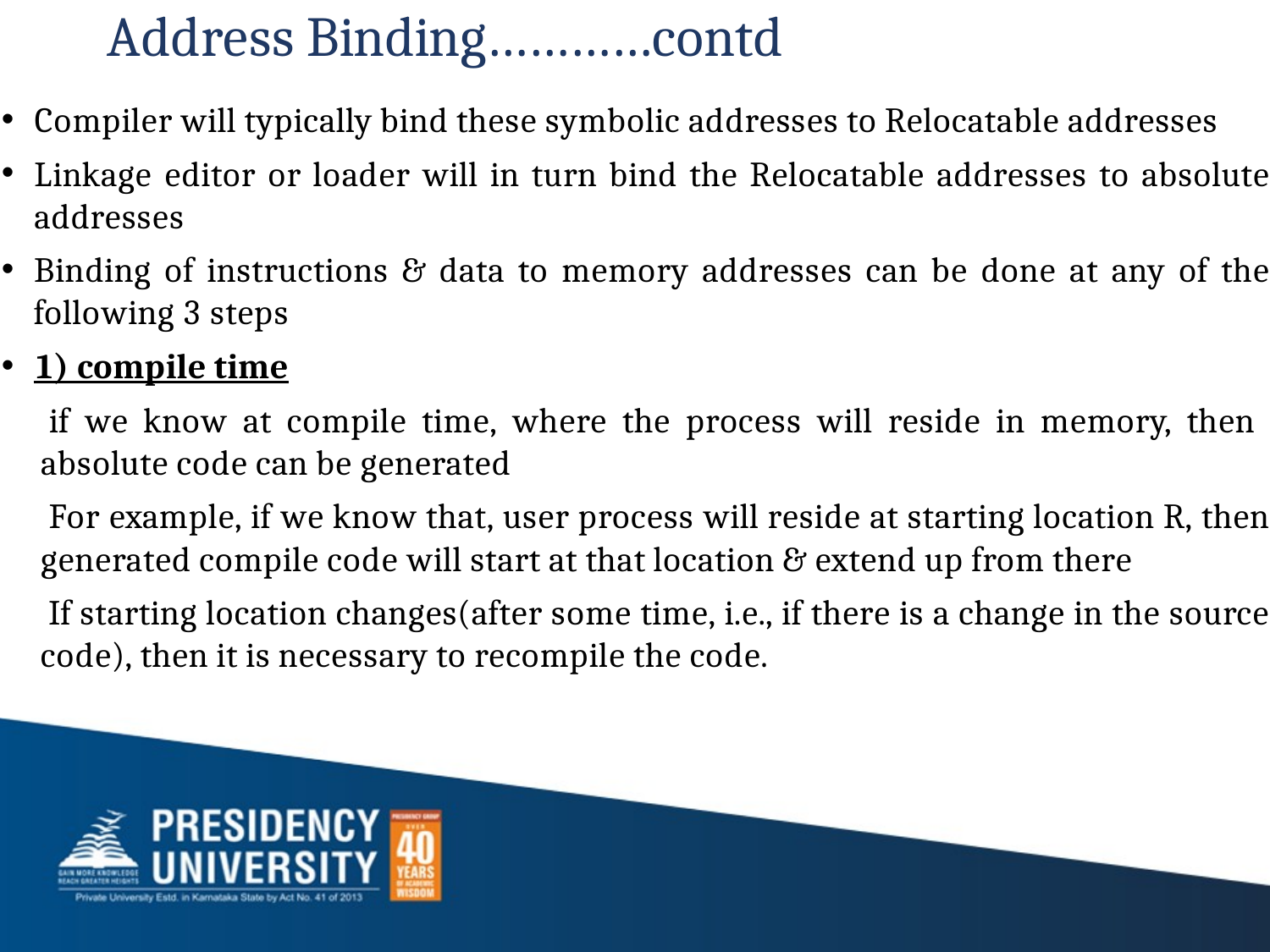

# Address Binding…………contd
Compiler will typically bind these symbolic addresses to Relocatable addresses
Linkage editor or loader will in turn bind the Relocatable addresses to absolute addresses
Binding of instructions & data to memory addresses can be done at any of the following 3 steps
1) compile time
if we know at compile time, where the process will reside in memory, then  absolute code can be generated
For example, if we know that, user process will reside at starting location R, then generated compile code will start at that location & extend up from there
If starting location changes(after some time, i.e., if there is a change in the source code), then it is necessary to recompile the code.